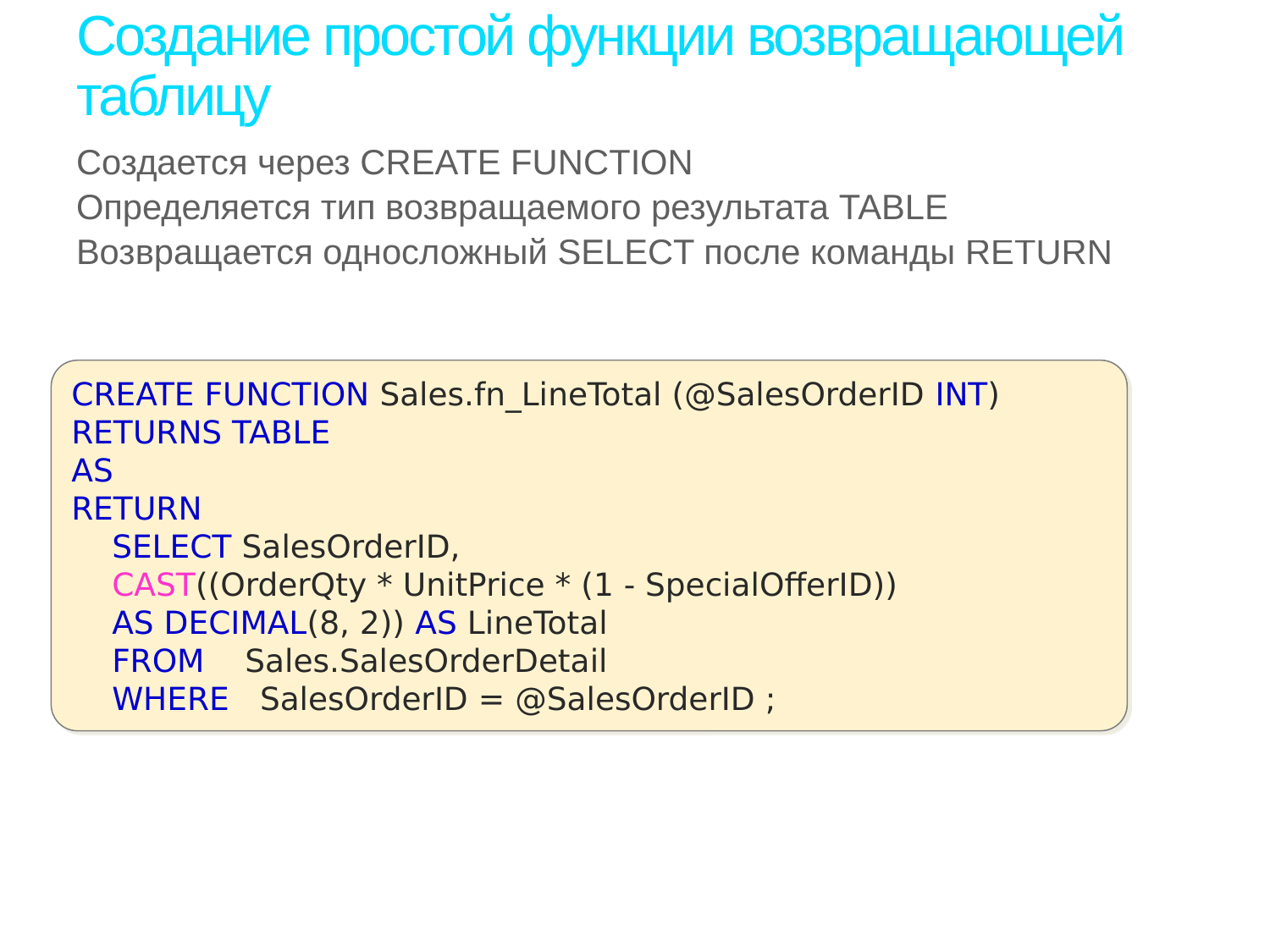

# Создание простой функции возвращающей таблицу
Создается через CREATE FUNCTION
Определяется тип возвращаемого результата TABLE
Возвращается односложный SELECT после команды RETURN
CREATE FUNCTION Sales.fn_LineTotal (@SalesOrderID INT)
RETURNS TABLE
AS
RETURN
    SELECT SalesOrderID,
    CAST((OrderQty * UnitPrice * (1 - SpecialOfferID))
    AS DECIMAL(8, 2)) AS LineTotal
    FROM    Sales.SalesOrderDetail
    WHERE   SalesOrderID = @SalesOrderID ;